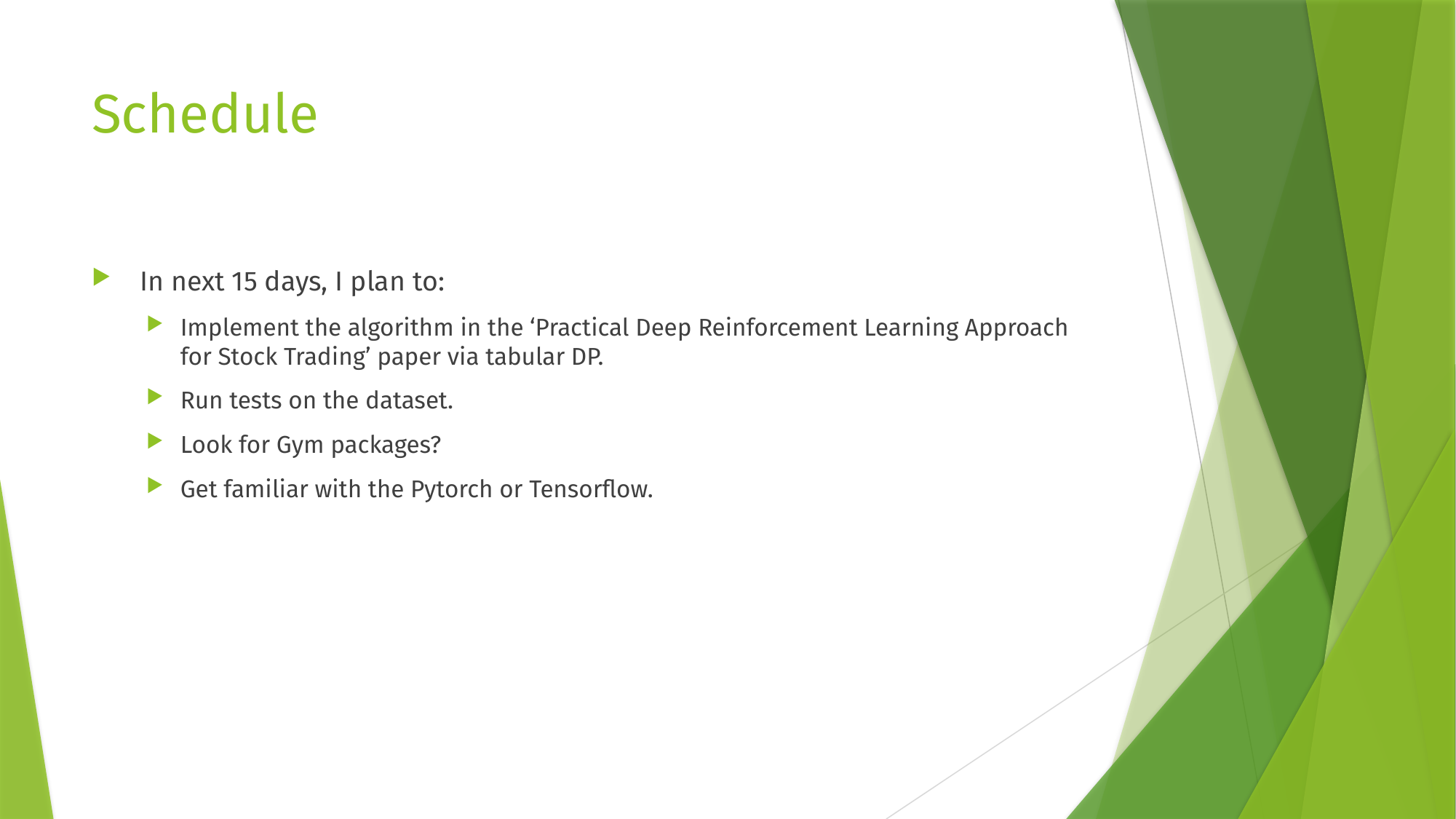

# Schedule
 In next 15 days, I plan to:
Implement the algorithm in the ‘Practical Deep Reinforcement Learning Approach for Stock Trading’ paper via tabular DP.
Run tests on the dataset.
Look for Gym packages?
Get familiar with the Pytorch or Tensorflow.